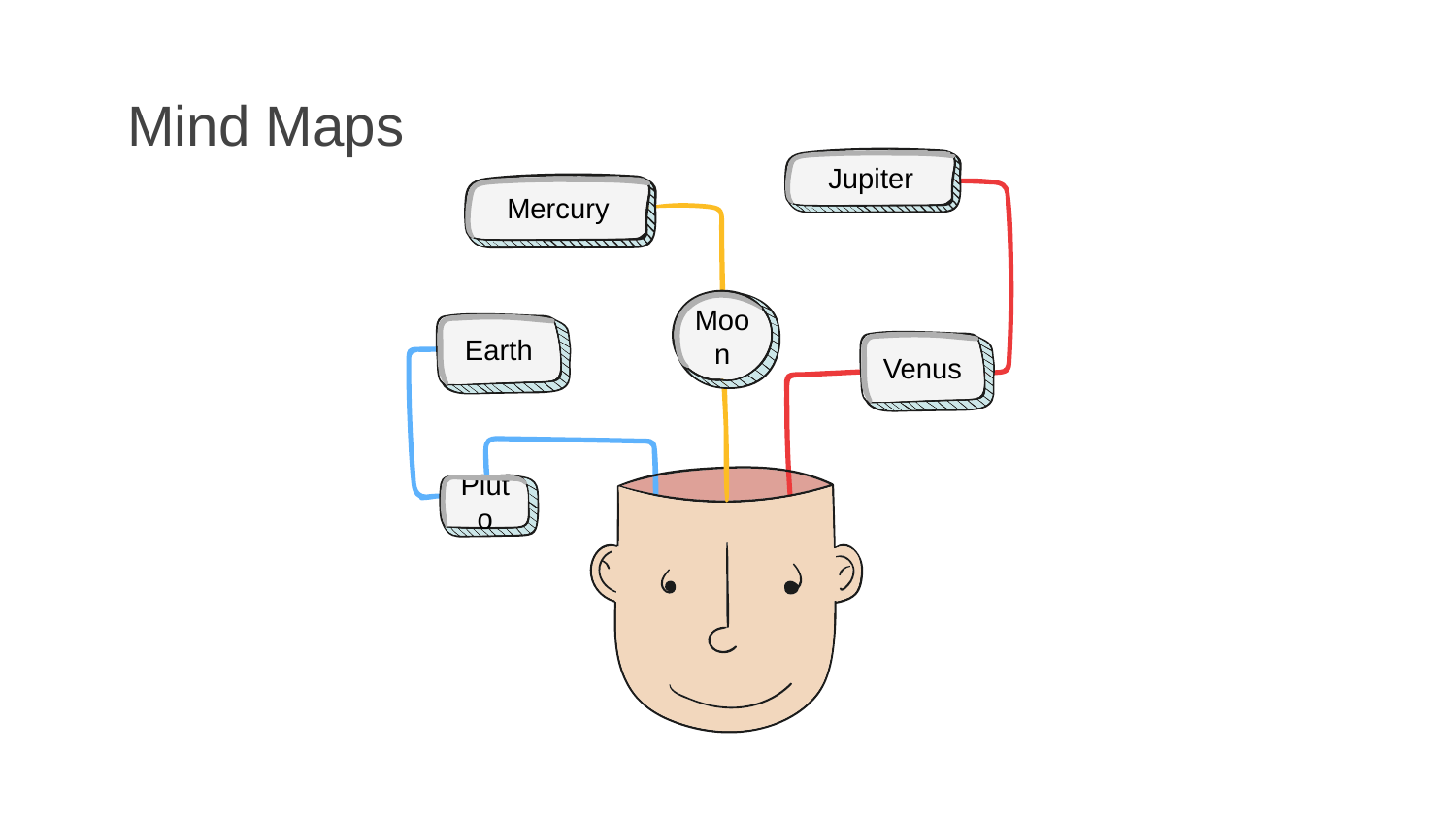

# Mind Maps

Jupiter

Venus

Mercury

Moon

Earth

Pluto